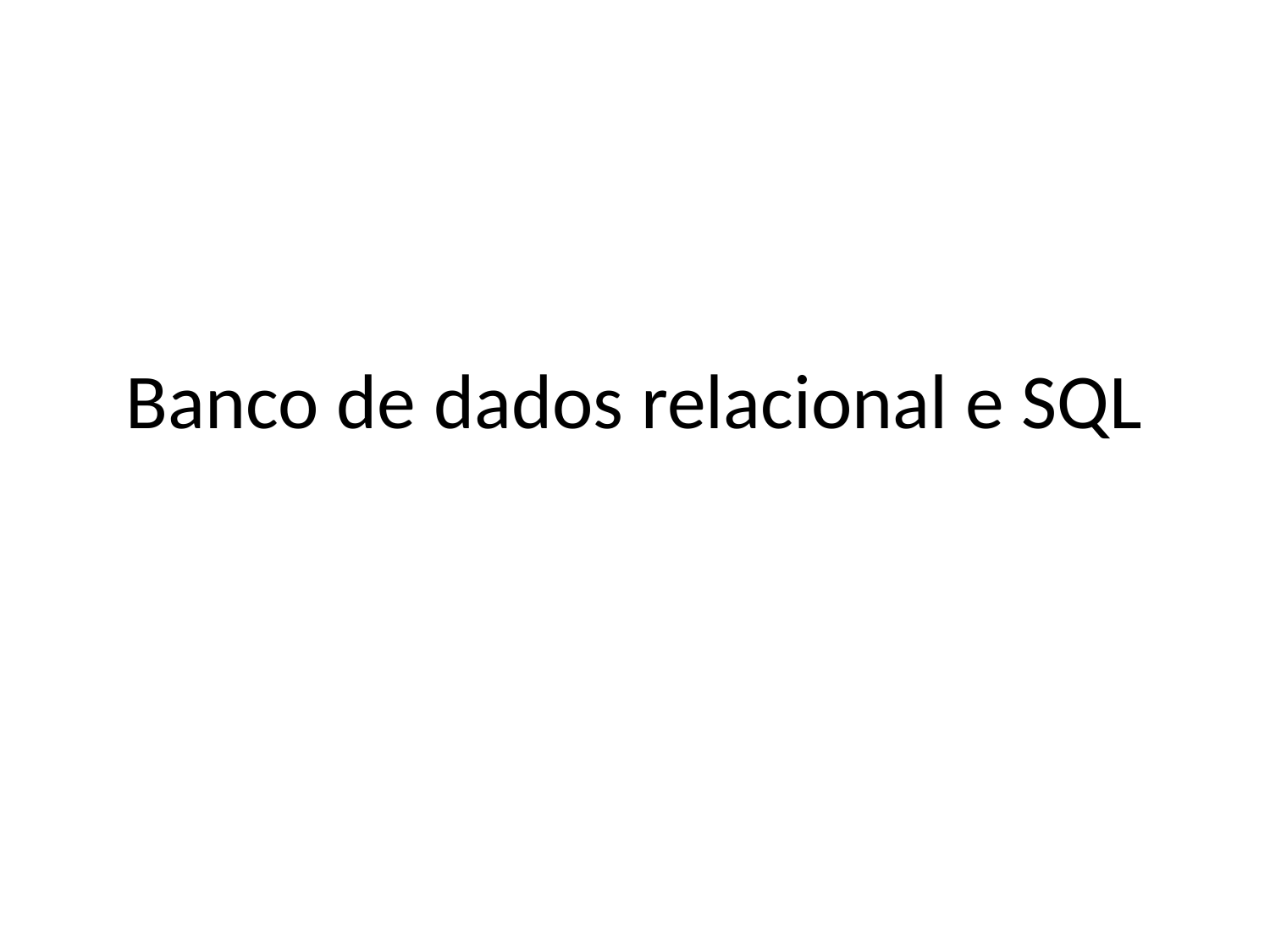

# Banco de dados relacional e SQL